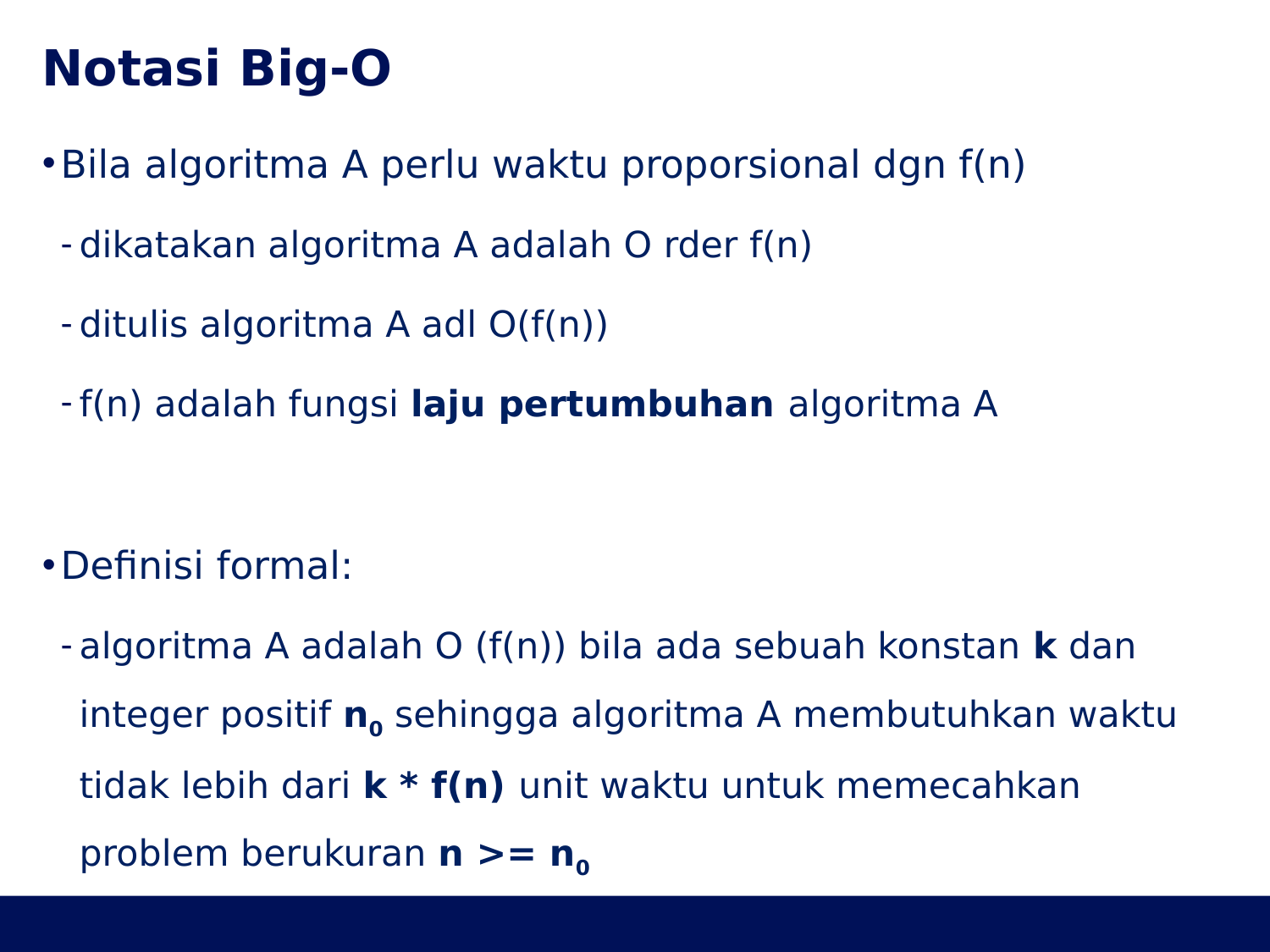

# Notasi Big-O
Bila algoritma A perlu waktu proporsional dgn f(n)
dikatakan algoritma A adalah O rder f(n)
ditulis algoritma A adl O(f(n))
f(n) adalah fungsi laju pertumbuhan algoritma A

Definisi formal:
algoritma A adalah O (f(n)) bila ada sebuah konstan k dan integer positif n0 sehingga algoritma A membutuhkan waktu tidak lebih dari k * f(n) unit waktu untuk memecahkan problem berukuran n >= n0